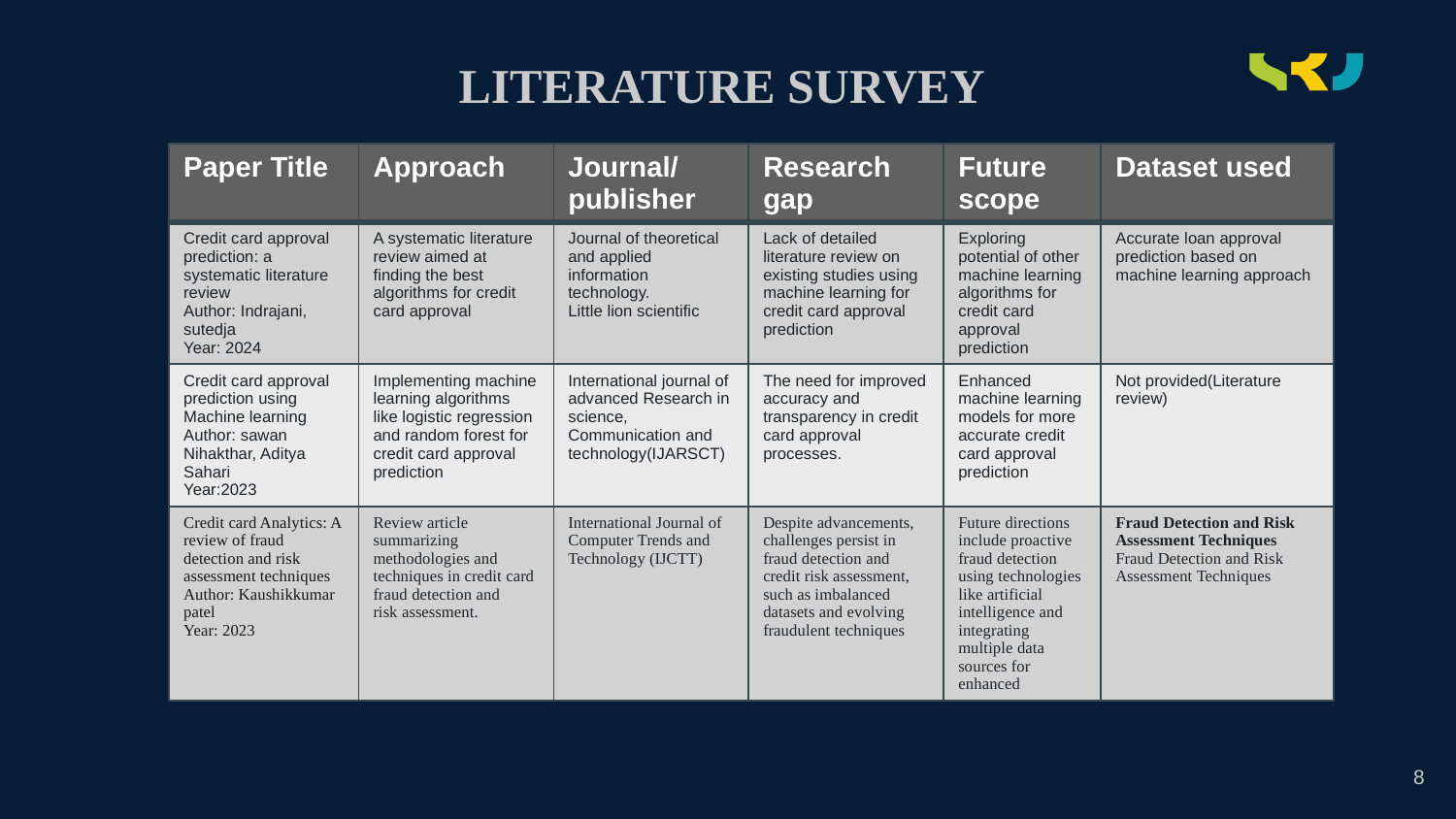

LITERATURE SURVEY
# .
| Paper Title | Approach | Journal/publisher | Research gap | Future scope | Dataset used |
| --- | --- | --- | --- | --- | --- |
| Credit card approval prediction: a systematic literature review Author: Indrajani, sutedja Year: 2024 | A systematic literature review aimed at finding the best algorithms for credit card approval | Journal of theoretical and applied information technology. Little lion scientific | Lack of detailed literature review on existing studies using machine learning for credit card approval prediction | Exploring potential of other machine learning algorithms for credit card approval prediction | Accurate loan approval prediction based on machine learning approach |
| Credit card approval prediction using Machine learning Author: sawan Nihakthar, Aditya Sahari Year:2023 | Implementing machine learning algorithms like logistic regression and random forest for credit card approval prediction | International journal of advanced Research in science, Communication and technology(IJARSCT) | The need for improved accuracy and transparency in credit card approval processes. | Enhanced machine learning models for more accurate credit card approval prediction | Not provided(Literature review) |
| Credit card Analytics: A review of fraud detection and risk assessment techniques Author: Kaushikkumar patel Year: 2023 | Review article summarizing methodologies and techniques in credit card fraud detection and risk assessment. | International Journal of Computer Trends and Technology (IJCTT) | Despite advancements, challenges persist in fraud detection and credit risk assessment, such as imbalanced datasets and evolving fraudulent techniques | Future directions include proactive fraud detection using technologies like artificial intelligence and integrating multiple data sources for enhanced | Fraud Detection and Risk Assessment Techniques Fraud Detection and Risk Assessment Techniques |
8